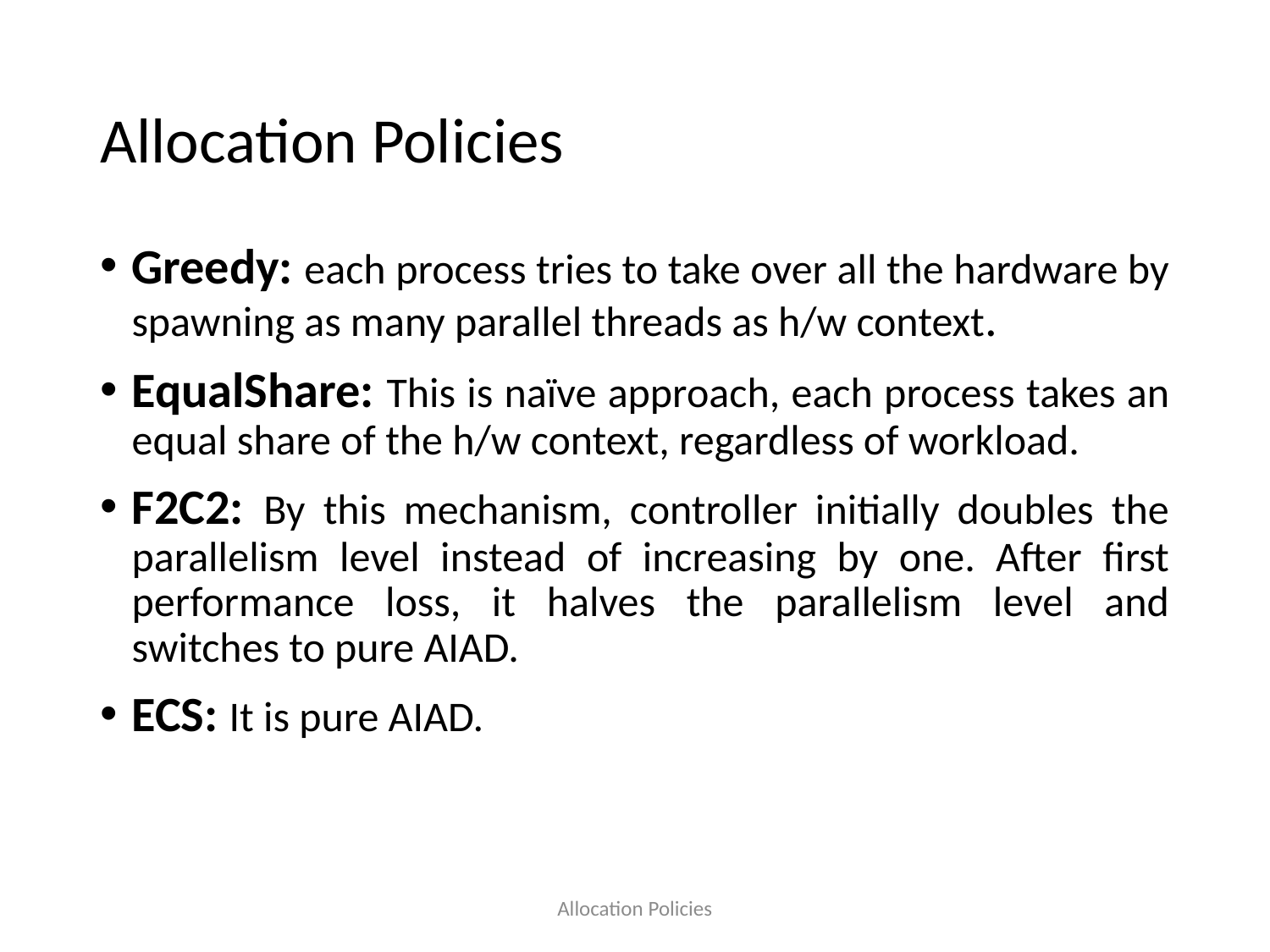

# Allocation Policies
Greedy: each process tries to take over all the hardware by spawning as many parallel threads as h/w context.
EqualShare: This is naïve approach, each process takes an equal share of the h/w context, regardless of workload.
F2C2: By this mechanism, controller initially doubles the parallelism level instead of increasing by one. After first performance loss, it halves the parallelism level and switches to pure AIAD.
ECS: It is pure AIAD.
Allocation Policies